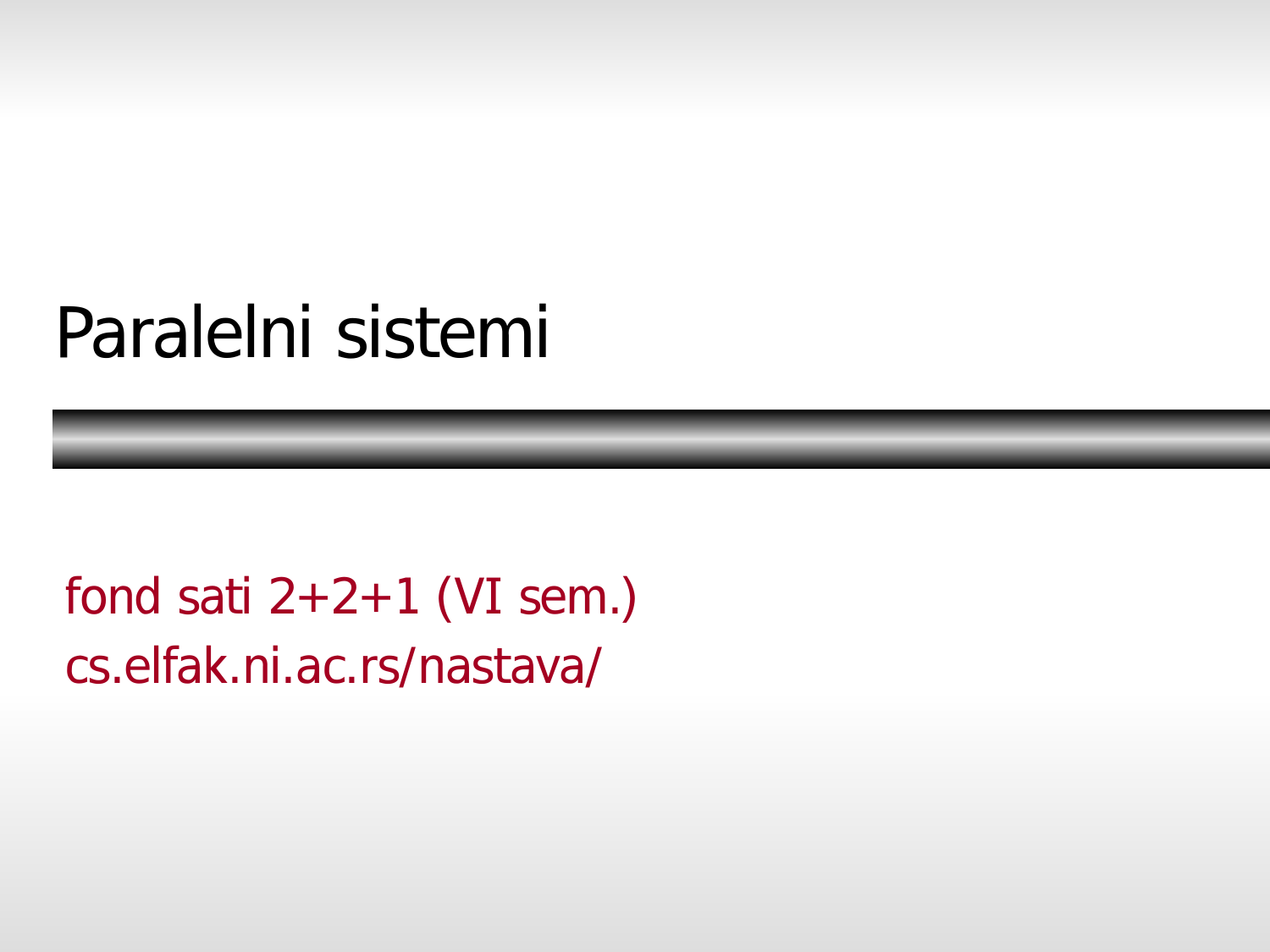

# Paralelni sistemi

fond sati 2+2+1 (VI sem.)
cs.elfak.ni.ac.rs/nastava/